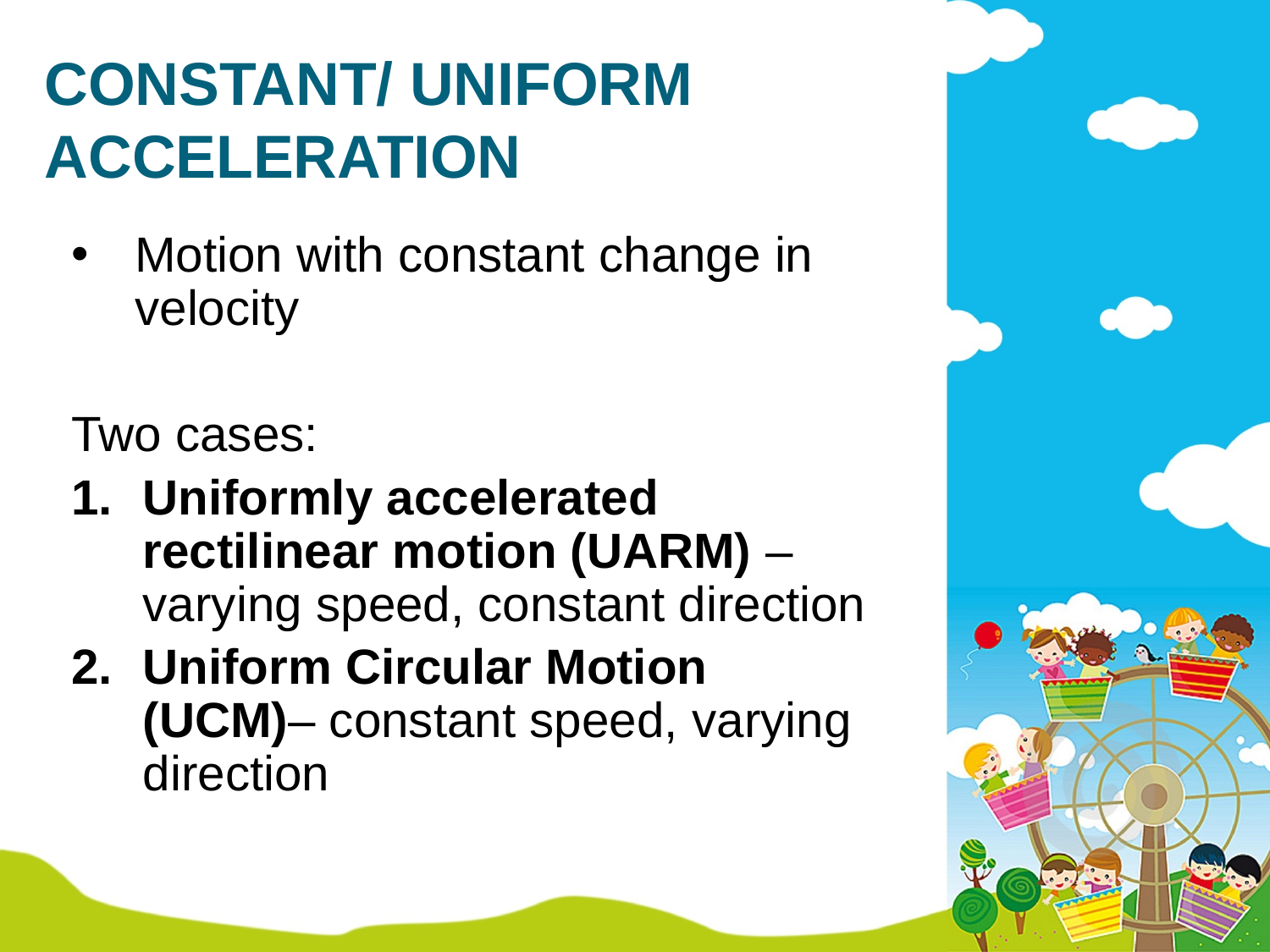

Constant/ UNIFORM Acceleration
Motion with constant change in velocity

Two cases:
Uniformly accelerated rectilinear motion (UARM) – varying speed, constant direction
Uniform Circular Motion (UCM)– constant speed, varying direction